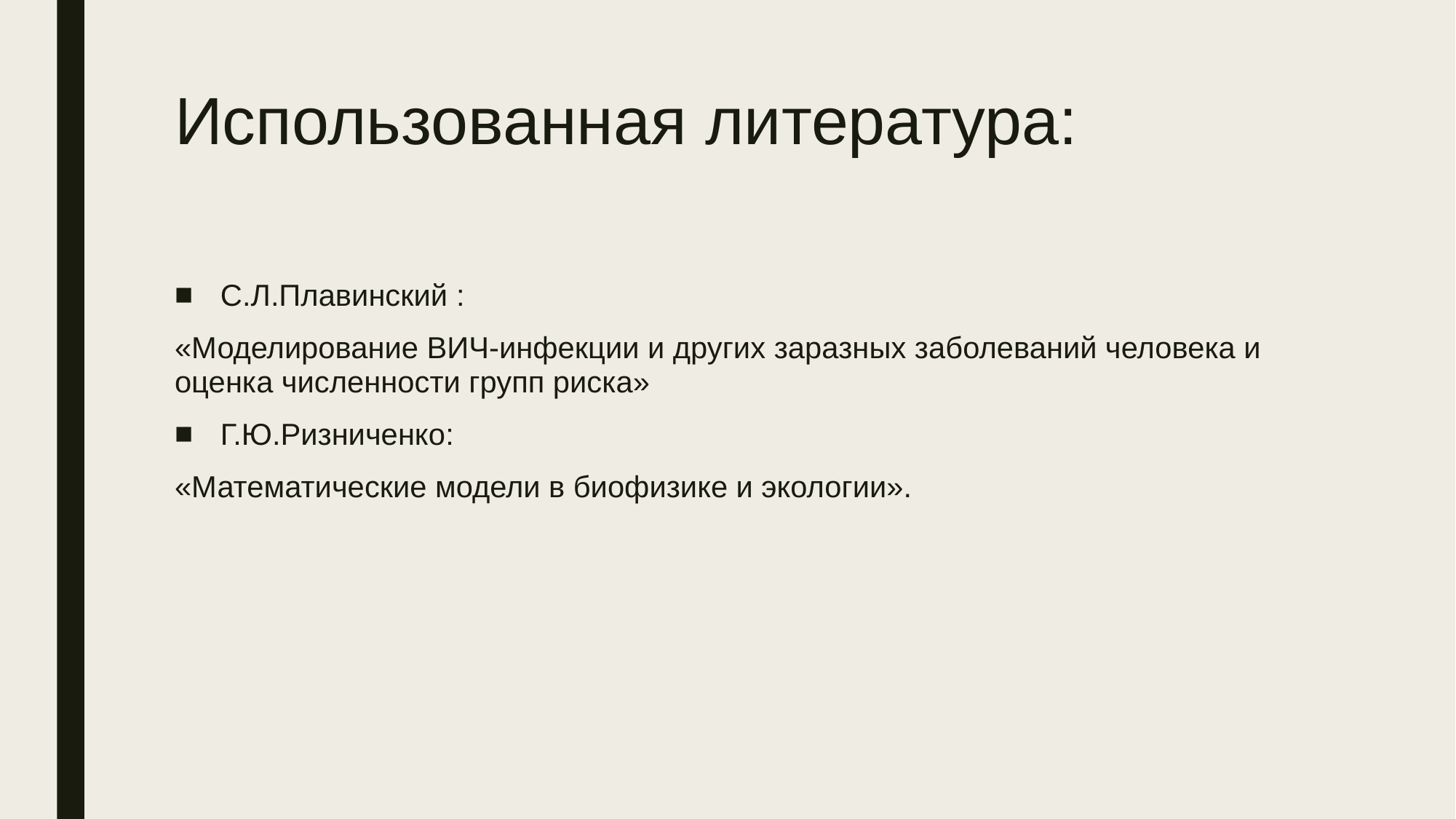

# Использованная литература:
С.Л.Плавинский :
«Моделирование ВИЧ-инфекции и других заразных заболеваний человека и оценка численности групп риска»
Г.Ю.Ризниченко:
«Математические модели в биофизике и экологии».